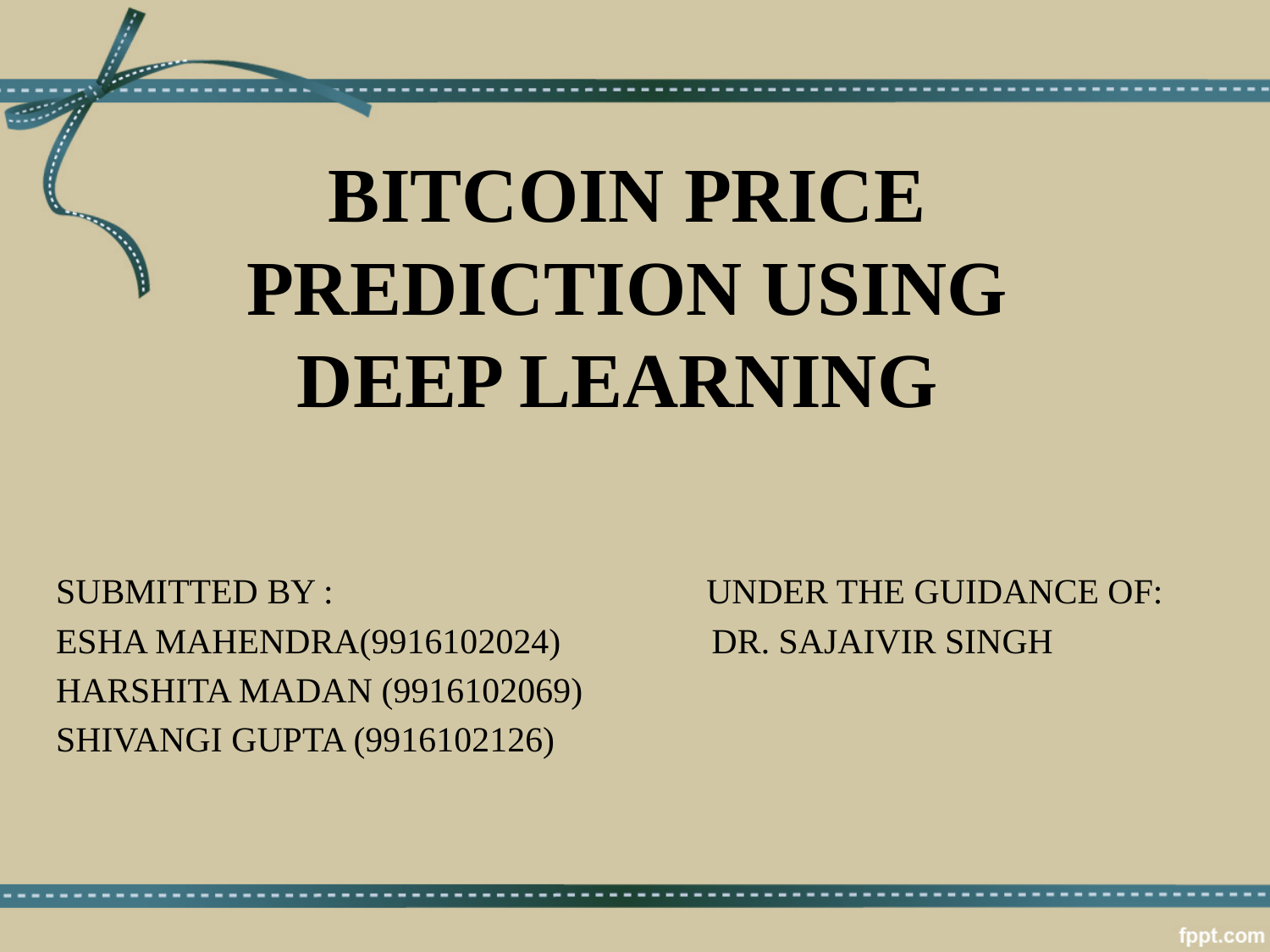

# BITCOIN PRICE PREDICTION USING DEEP LEARNING
SUBMITTED BY :                                          UNDER THE GUIDANCE OF:
ESHA MAHENDRA(9916102024)                 DR. SAJAIVIR SINGH
HARSHITA MADAN (9916102069)
SHIVANGI GUPTA (9916102126)